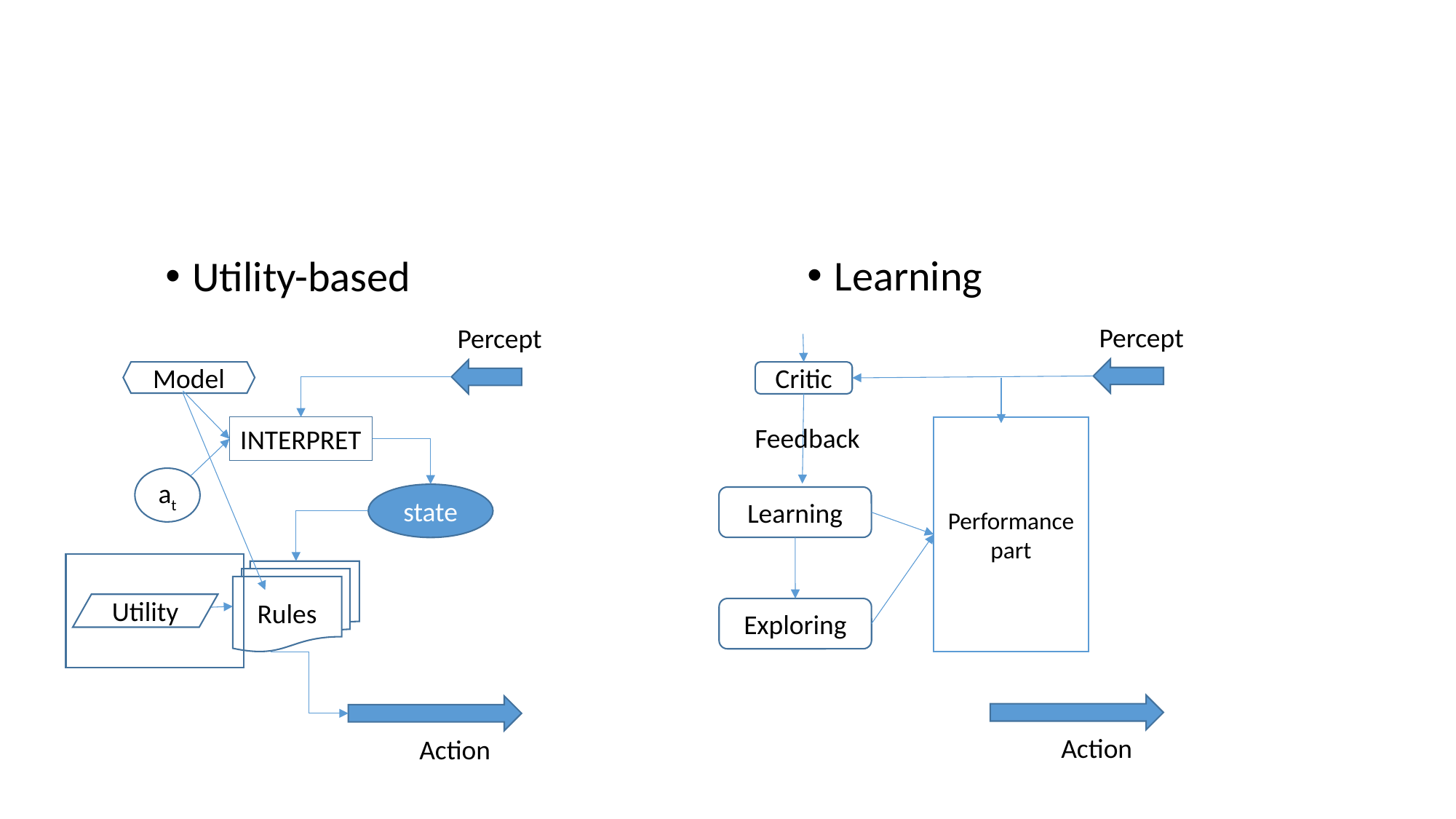

#
Learning
Utility-based
Percept
Percept

Model
Critic
Feedback
INTERPRET
Performance part
at
state
Learning

Rules
Utility
Exploring

Action
Action